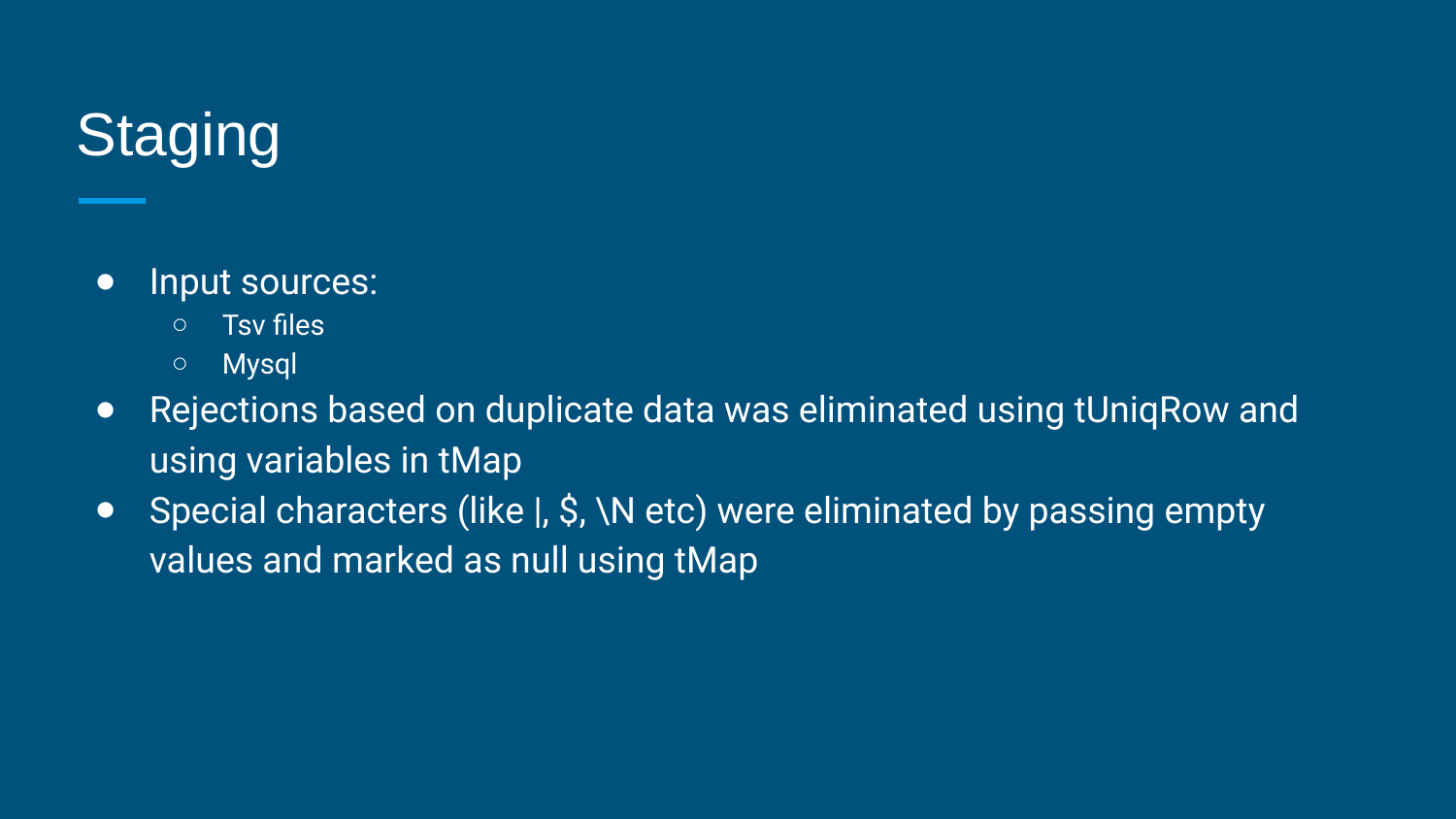

# Staging
Input sources:
Tsv files
Mysql
Rejections based on duplicate data was eliminated using tUniqRow and using variables in tMap
Special characters (like |, $, \N etc) were eliminated by passing empty values and marked as null using tMap